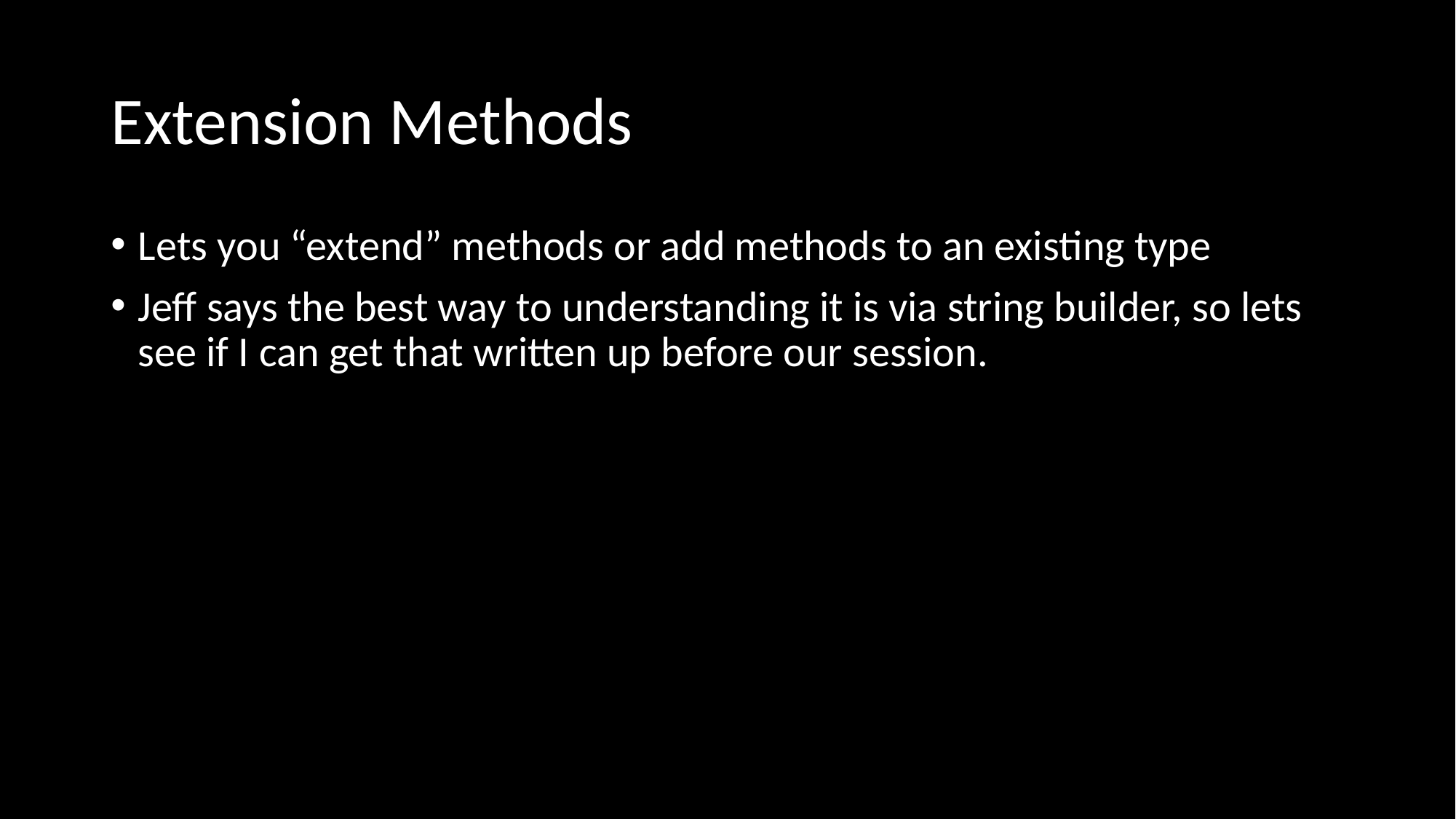

# Extension Methods
Lets you “extend” methods or add methods to an existing type
Jeff says the best way to understanding it is via string builder, so lets see if I can get that written up before our session.